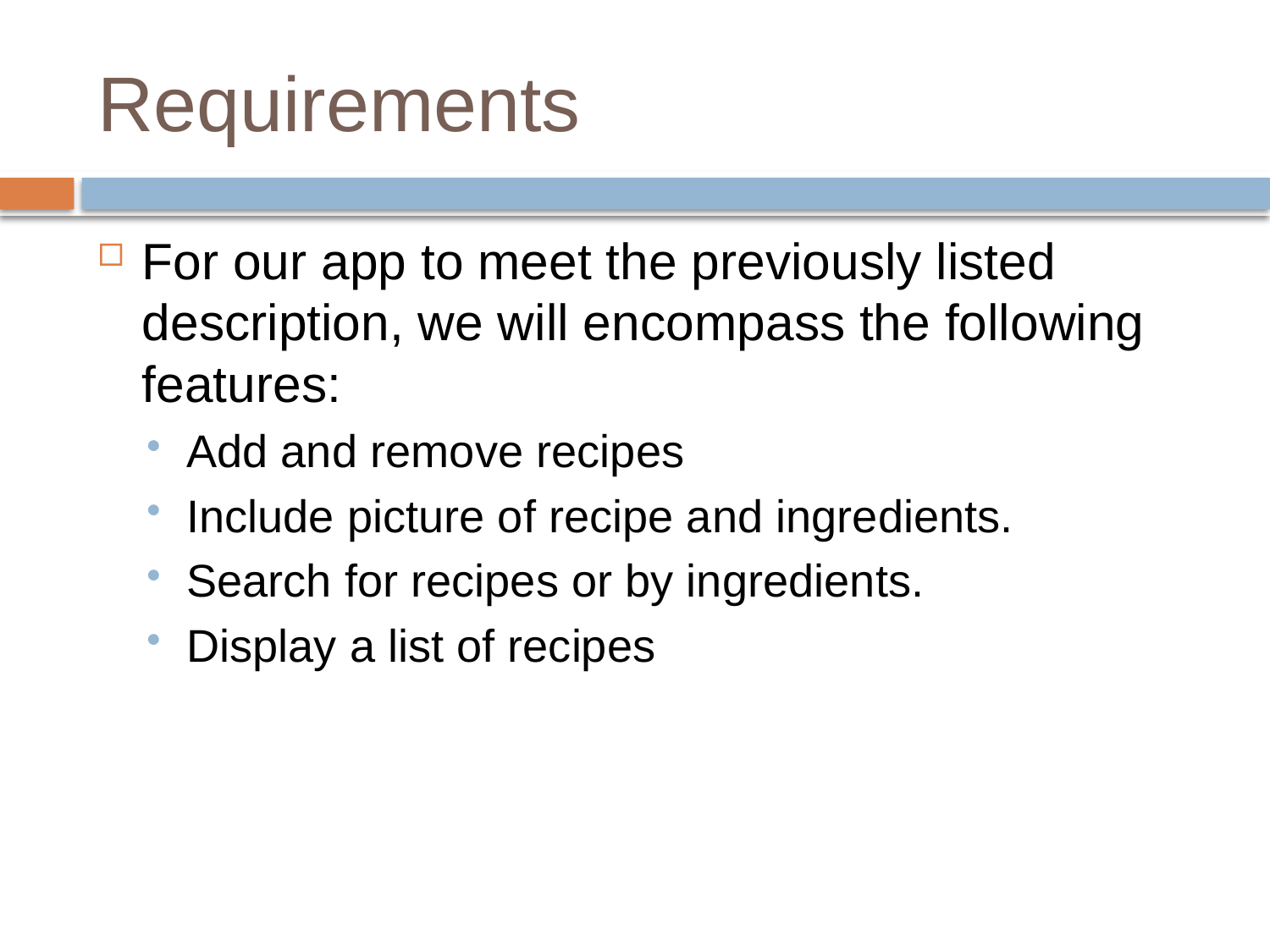

# Requirements
For our app to meet the previously listed description, we will encompass the following features:
Add and remove recipes
Include picture of recipe and ingredients.
Search for recipes or by ingredients.
Display a list of recipes